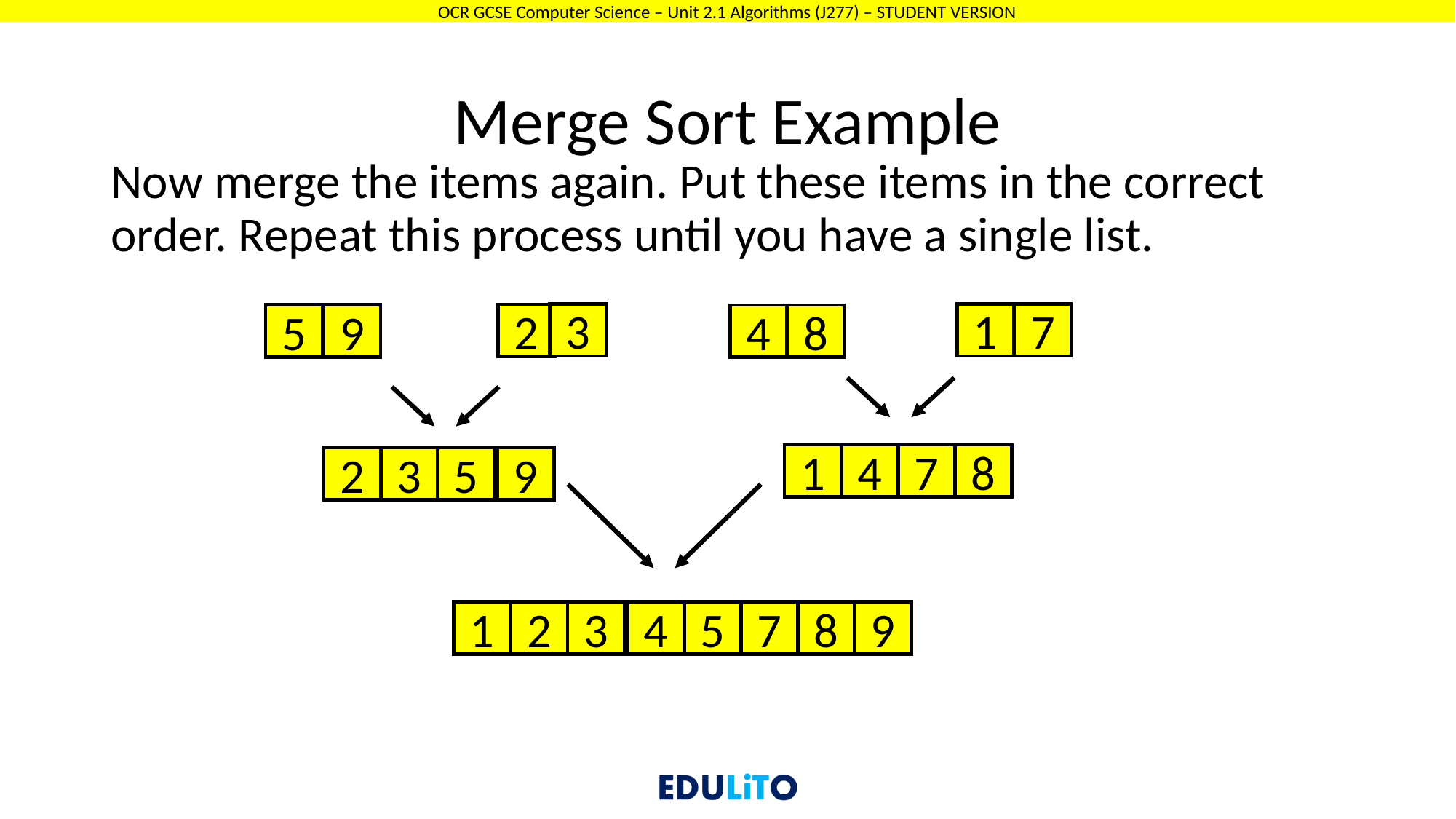

# Merge Sort Example
Now merge the items again. Put these items in the correct order. Repeat this process until you have a single list.

3
1
7
2
5
9
4
8
1
4
7
8
2
5
9
3
1
3
4
5
7
8
9
2